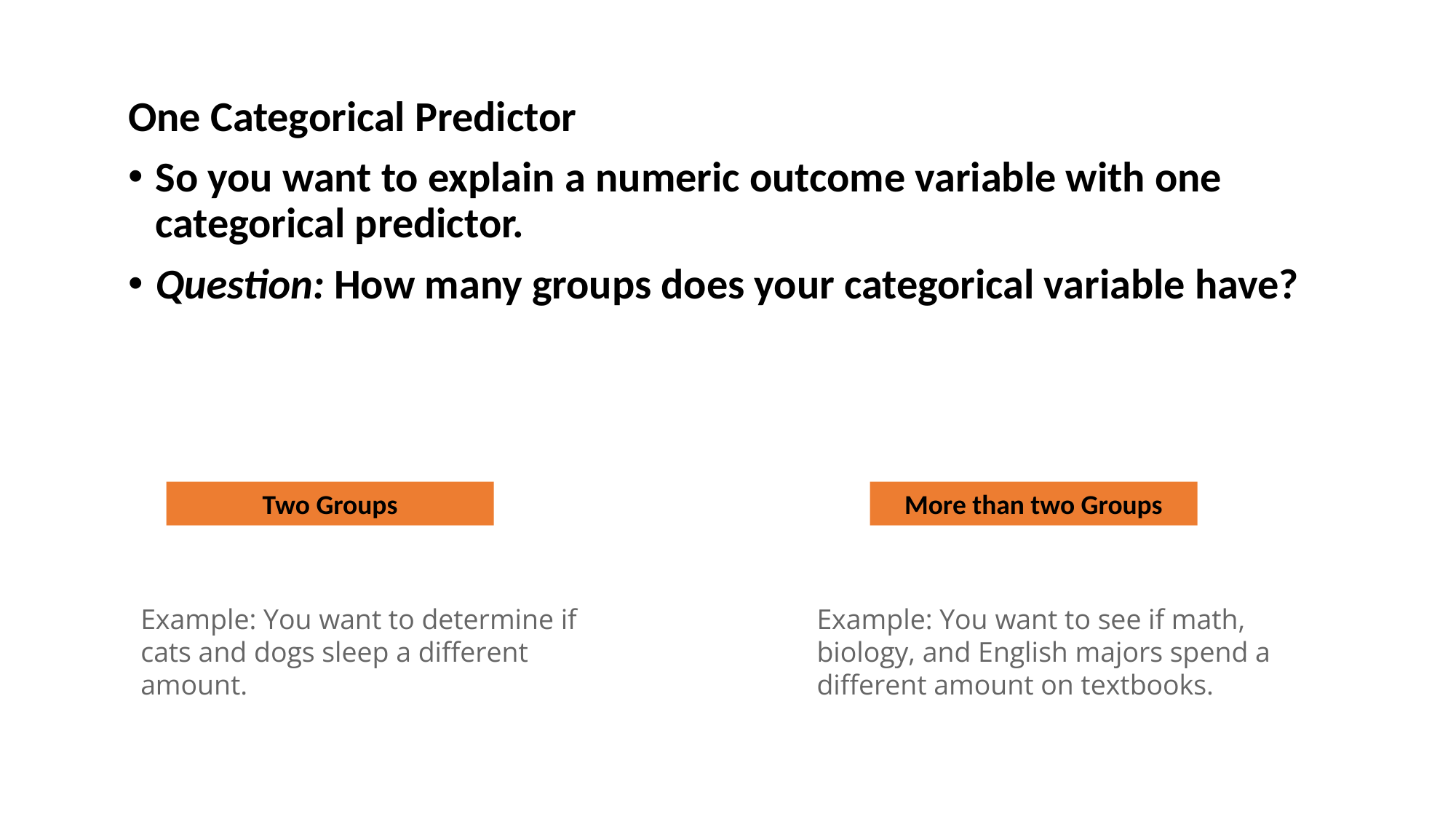

One Categorical Predictor
So you want to explain a numeric outcome variable with one categorical predictor.
Question: How many groups does your categorical variable have?

More than two Groups
Two Groups
Example: You want to determine if cats and dogs sleep a different amount.
Example: You want to see if math, biology, and English majors spend a different amount on textbooks.